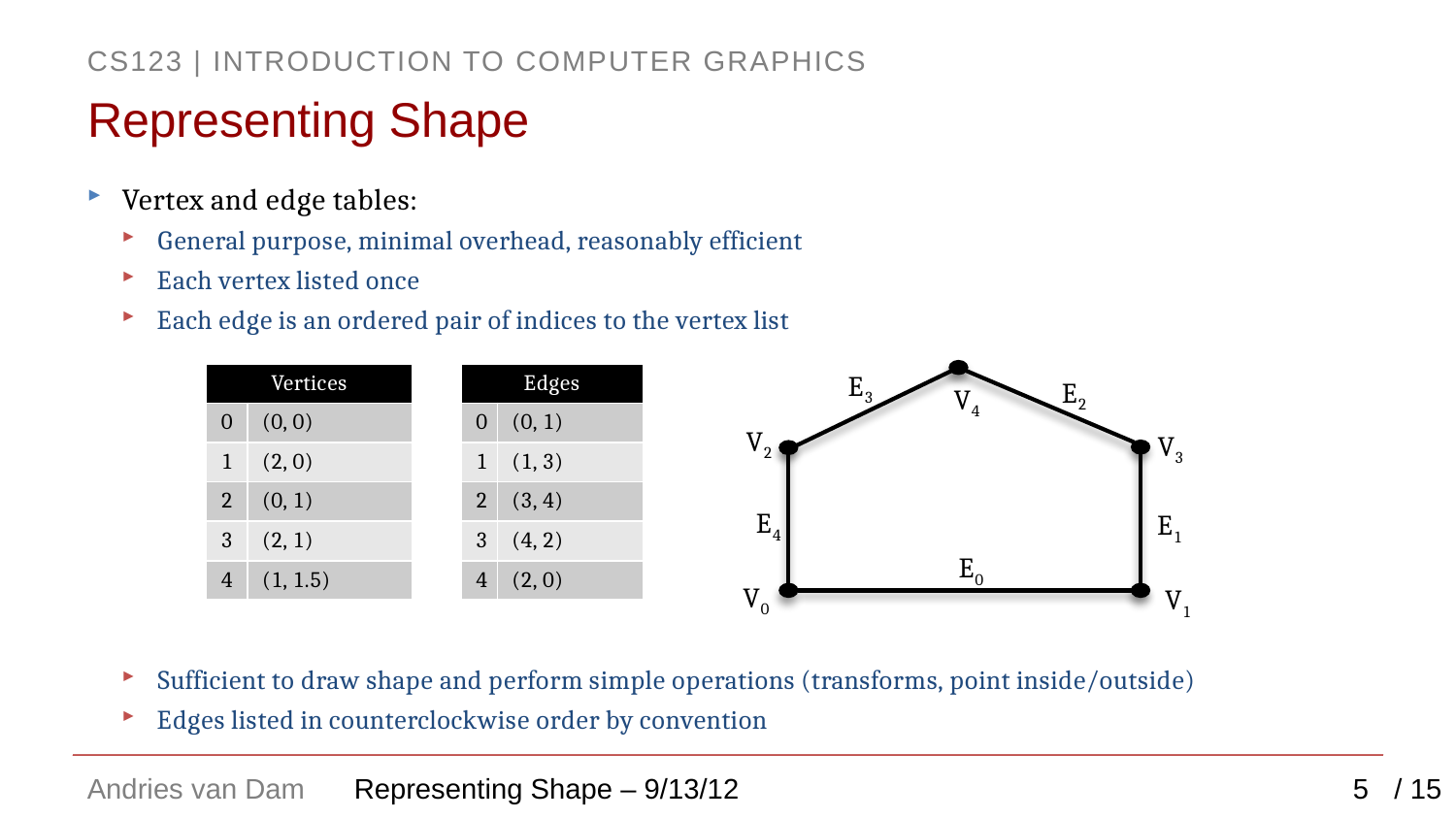

# Representing Shape
Vertex and edge tables:
General purpose, minimal overhead, reasonably efficient
Each vertex listed once
Each edge is an ordered pair of indices to the vertex list

Sufficient to draw shape and perform simple operations (transforms, point inside/outside)
Edges listed in counterclockwise order by convention

E3
| Vertices |  |
| --- | --- |
| 0 | (0, 0) |
| 1 | (2, 0) |
| 2 | (0, 1) |
| 3 | (2, 1) |
| 4 | (1, 1.5) |
| Edges |  |
| --- | --- |
| 0 | (0, 1) |
| 1 | (1, 3) |
| 2 | (3, 4) |
| 3 | (4, 2) |
| 4 | (2, 0) |
E2
V4
V2
V3

E4
E1
E0
V0
V1

5
Representing Shape – 9/13/12                                                                                  / 15